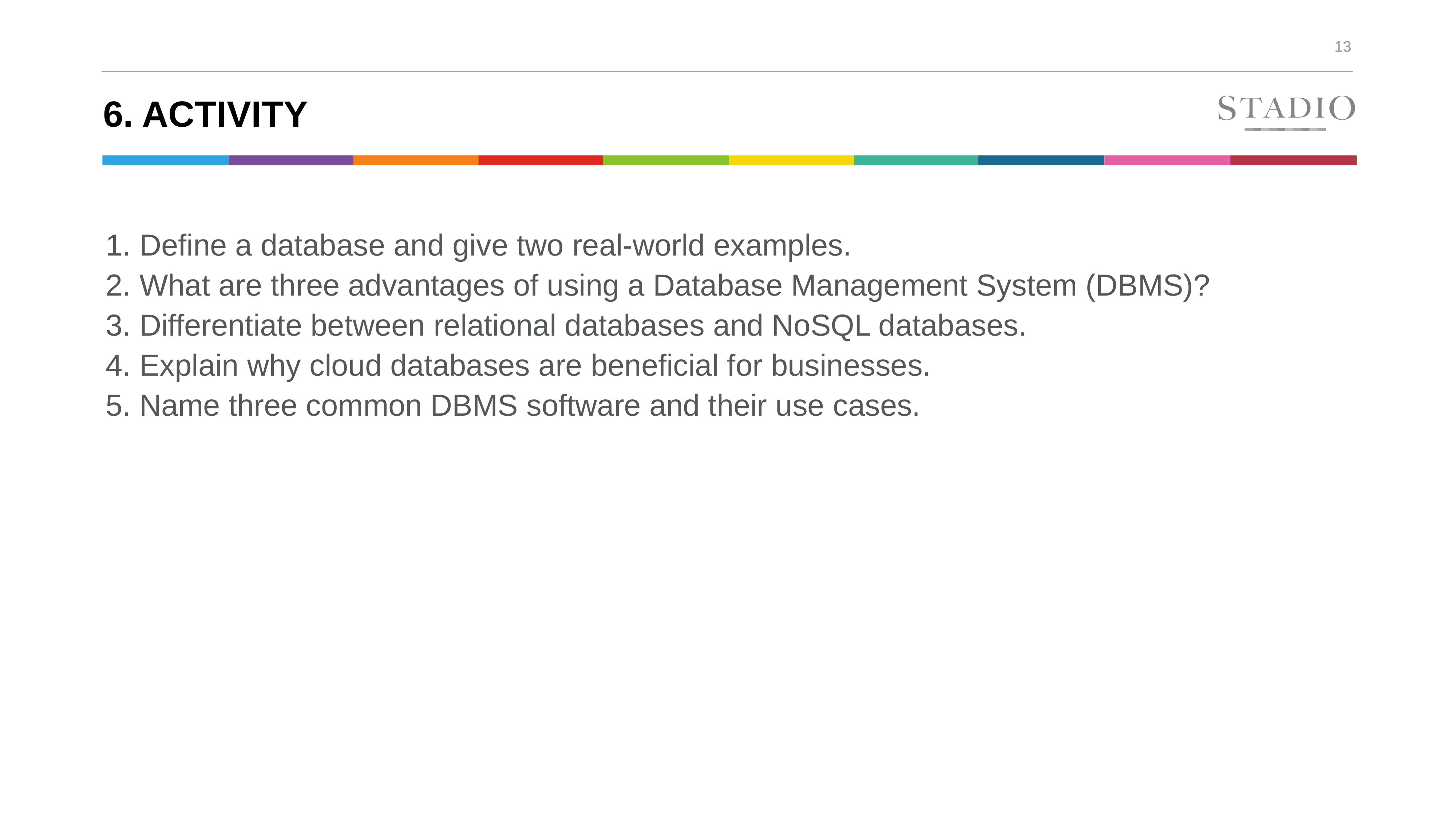

# 6. Activity
1. Define a database and give two real-world examples.
2. What are three advantages of using a Database Management System (DBMS)?
3. Differentiate between relational databases and NoSQL databases.
4. Explain why cloud databases are beneficial for businesses.
5. Name three common DBMS software and their use cases.